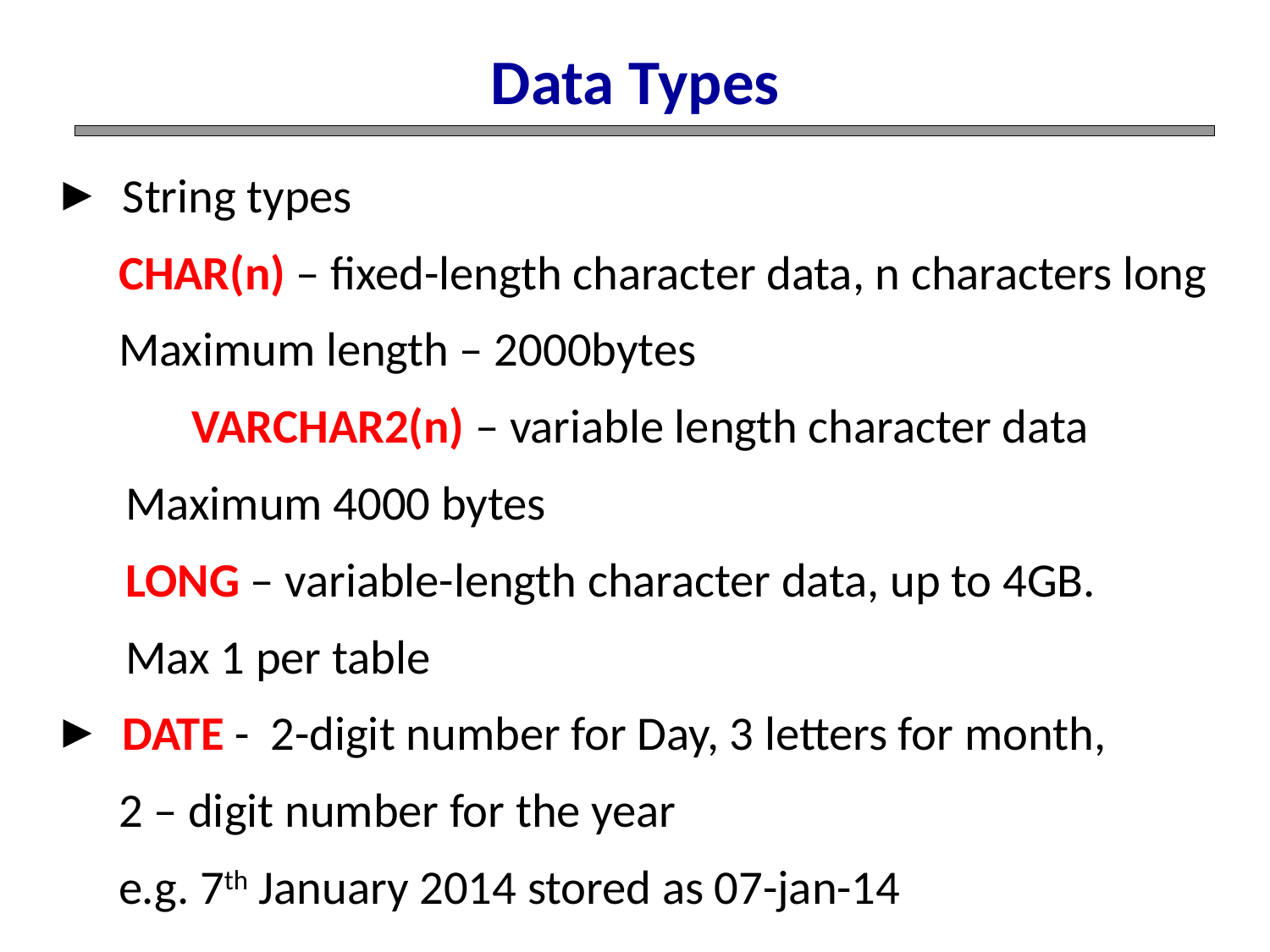

Data Types

  String types
      CHAR(n) – fixed-length character data, n characters long
      Maximum length – 2000bytes
	 VARCHAR2(n) – variable length character data
 Maximum 4000 bytes
 LONG – variable-length character data, up to 4GB.
 Max 1 per table
  DATE -  2-digit number for Day, 3 letters for month,
      2 – digit number for the year
      e.g. 7th January 2014 stored as 07-jan-14